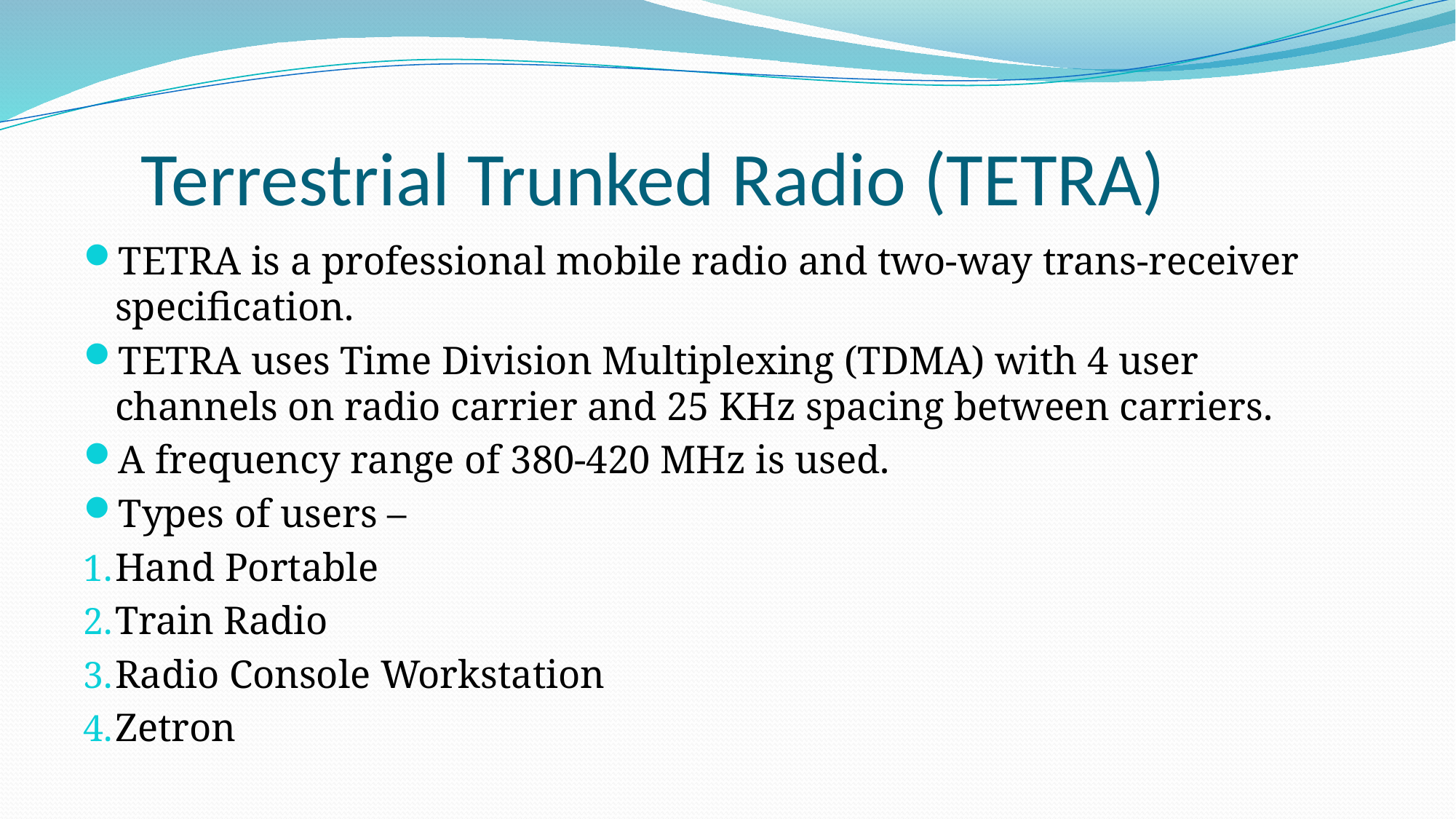

# Terrestrial Trunked Radio (TETRA)
TETRA is a professional mobile radio and two-way trans-receiver specification.
TETRA uses Time Division Multiplexing (TDMA) with 4 user channels on radio carrier and 25 KHz spacing between carriers.
A frequency range of 380-420 MHz is used.
Types of users –
Hand Portable
Train Radio
Radio Console Workstation
Zetron